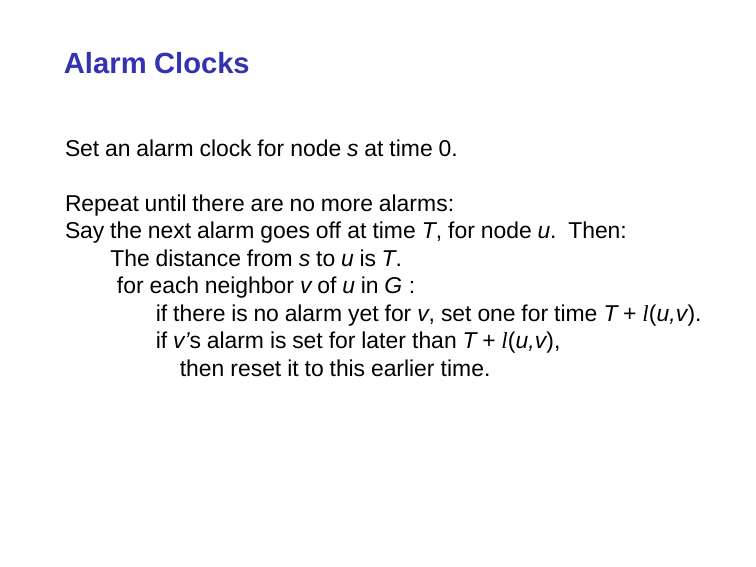

Alarm Clocks
Set an alarm clock for node s at time 0.

Repeat until there are no more alarms:
Say the next alarm goes off at time T, for node u.  Then:
       The distance from s to u is T.
        for each neighbor v of u in G :
              if there is no alarm yet for v, set one for time T + l(u,v).
              if v’s alarm is set for later than T + l(u,v),
                    then reset it to this earlier time.